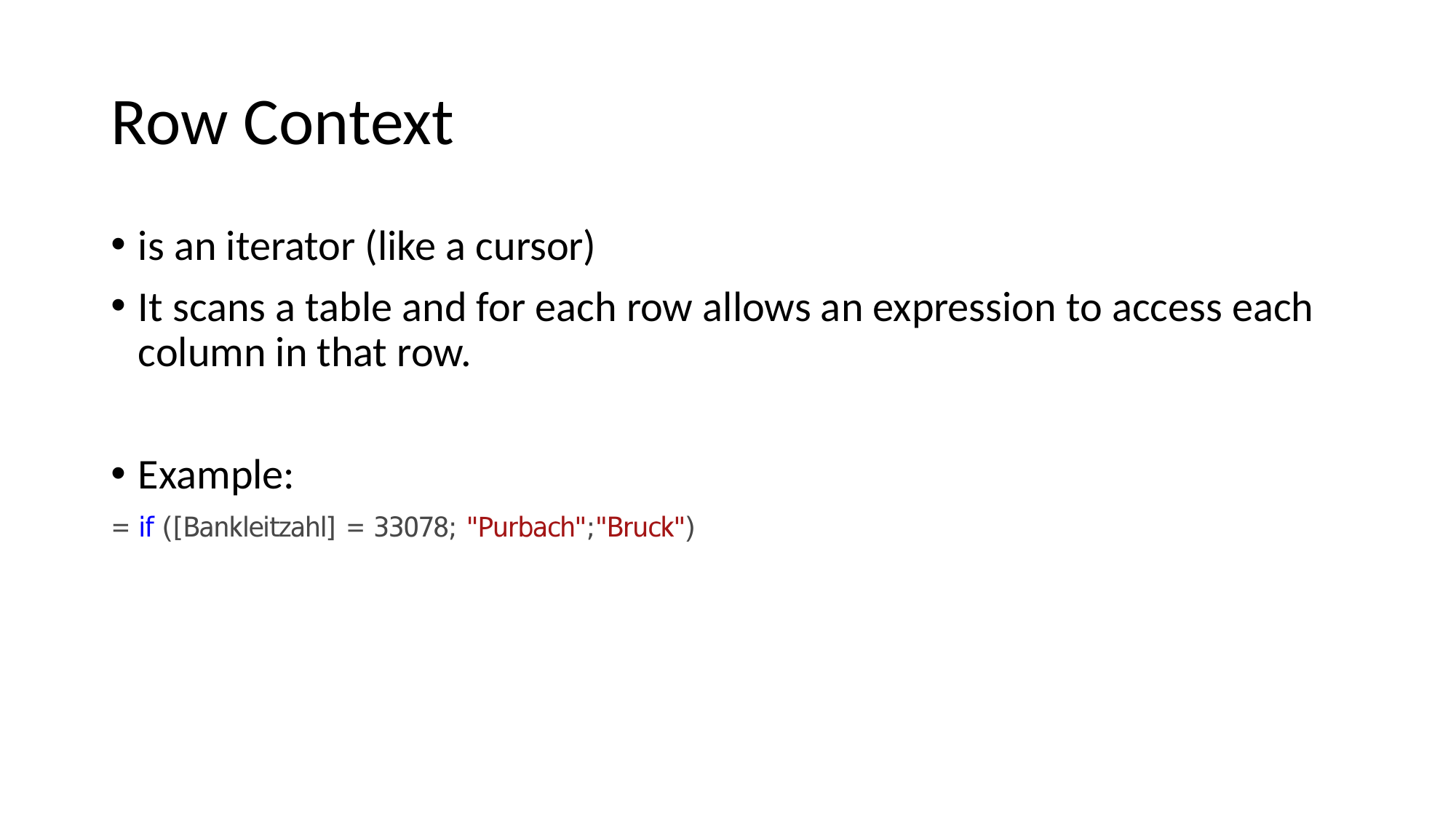

# Row Context
is an iterator (like a cursor)
It scans a table and for each row allows an expression to access each column in that row.

Example:
= if ([Bankleitzahl] = 33078; "Purbach";"Bruck")